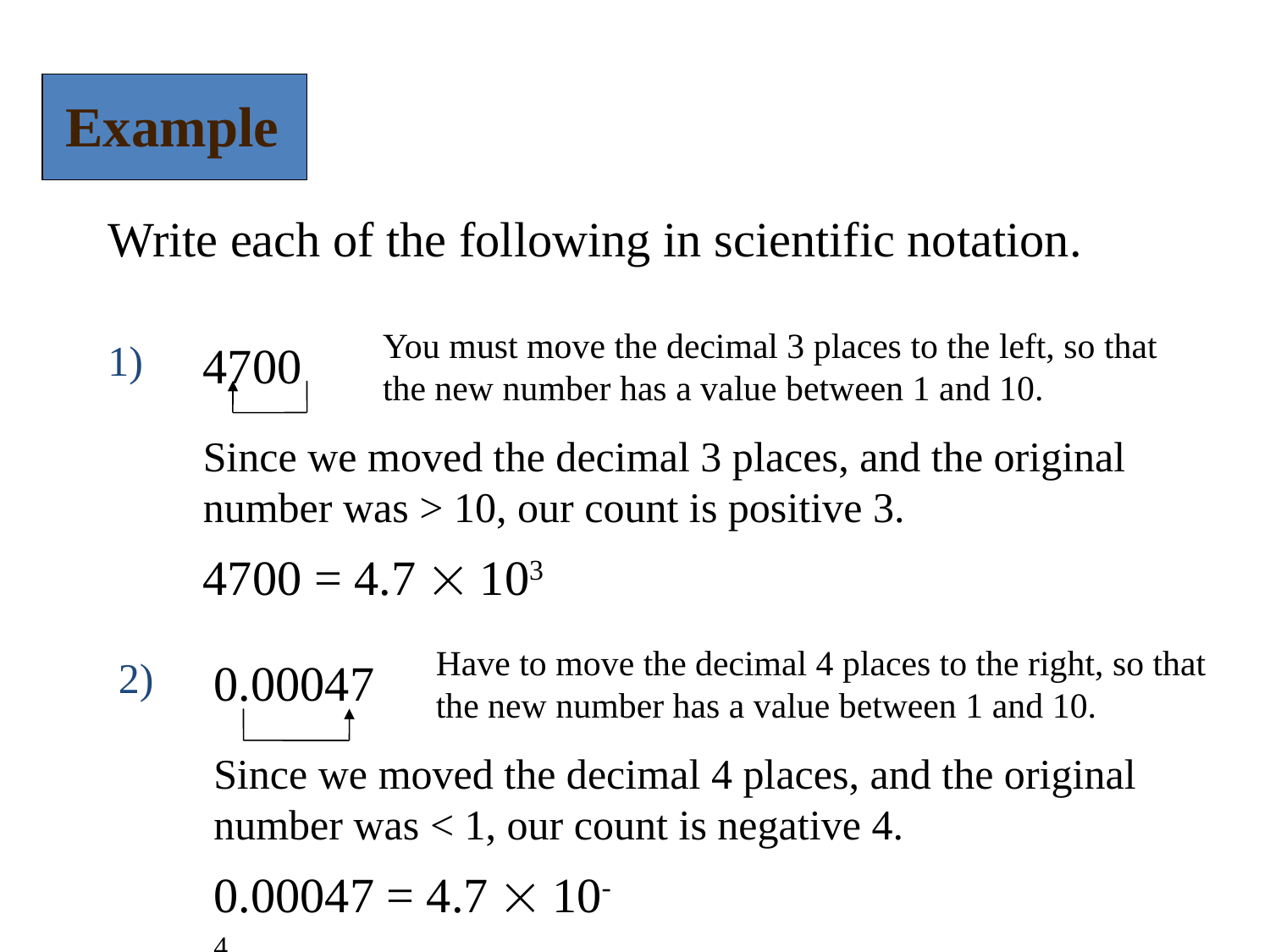

Example
Write each of the following in scientific notation.
You must move the decimal 3 places to the left, so that the new number has a value between 1 and 10.

1)
4700
Since we moved the decimal 3 places, and the original number was > 10, our count is positive 3.
4700 = 4.7 × 103
Have to move the decimal 4 places to the right, so that the new number has a value between 1 and 10.

2)
0.00047
Since we moved the decimal 4 places, and the original number was < 1, our count is negative 4.
0.00047 = 4.7 × 10-4